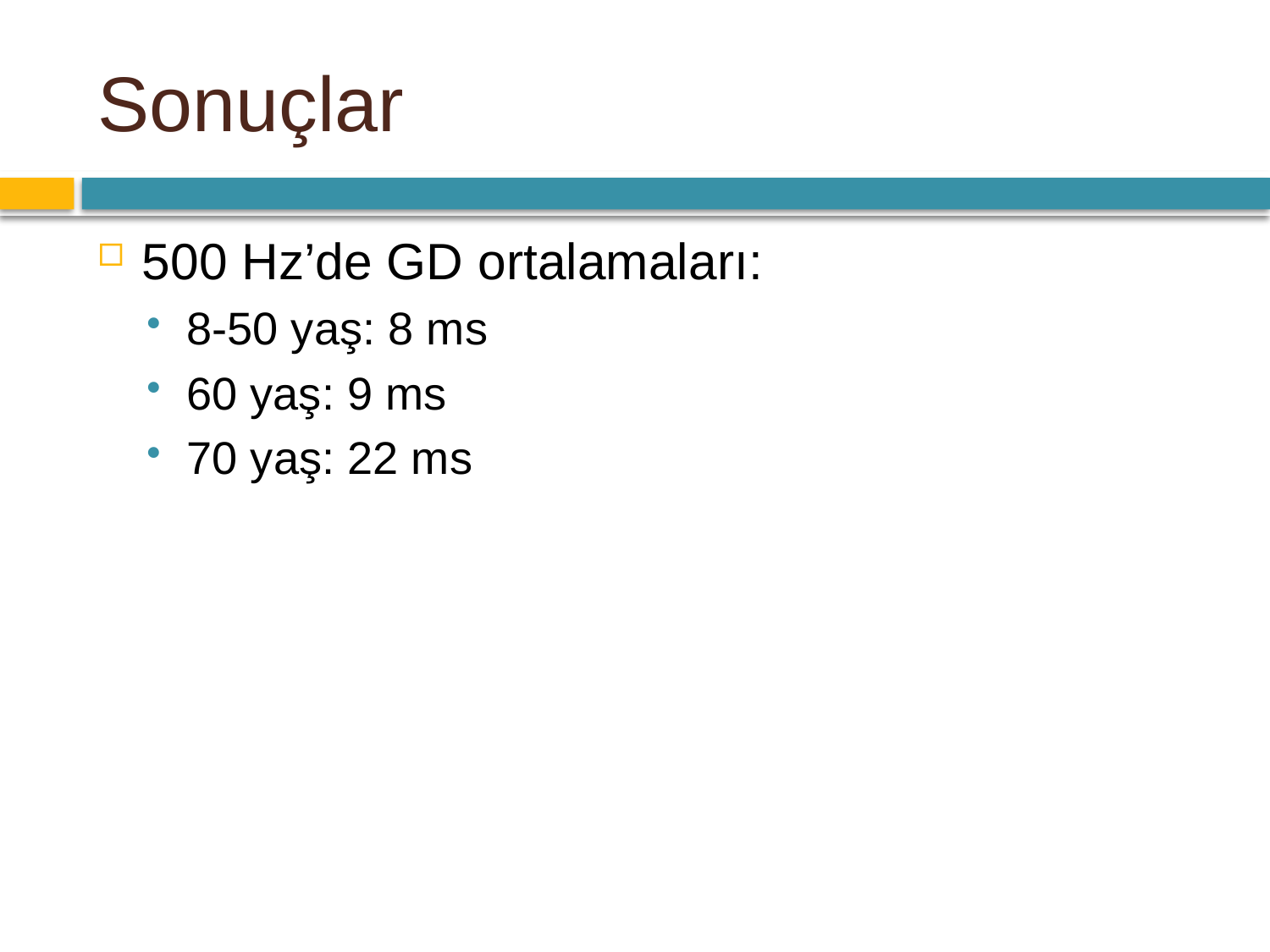

# Sonuçlar
500 Hz’de GD ortalamaları:
8-50 yaş: 8 ms
60 yaş: 9 ms
70 yaş: 22 ms